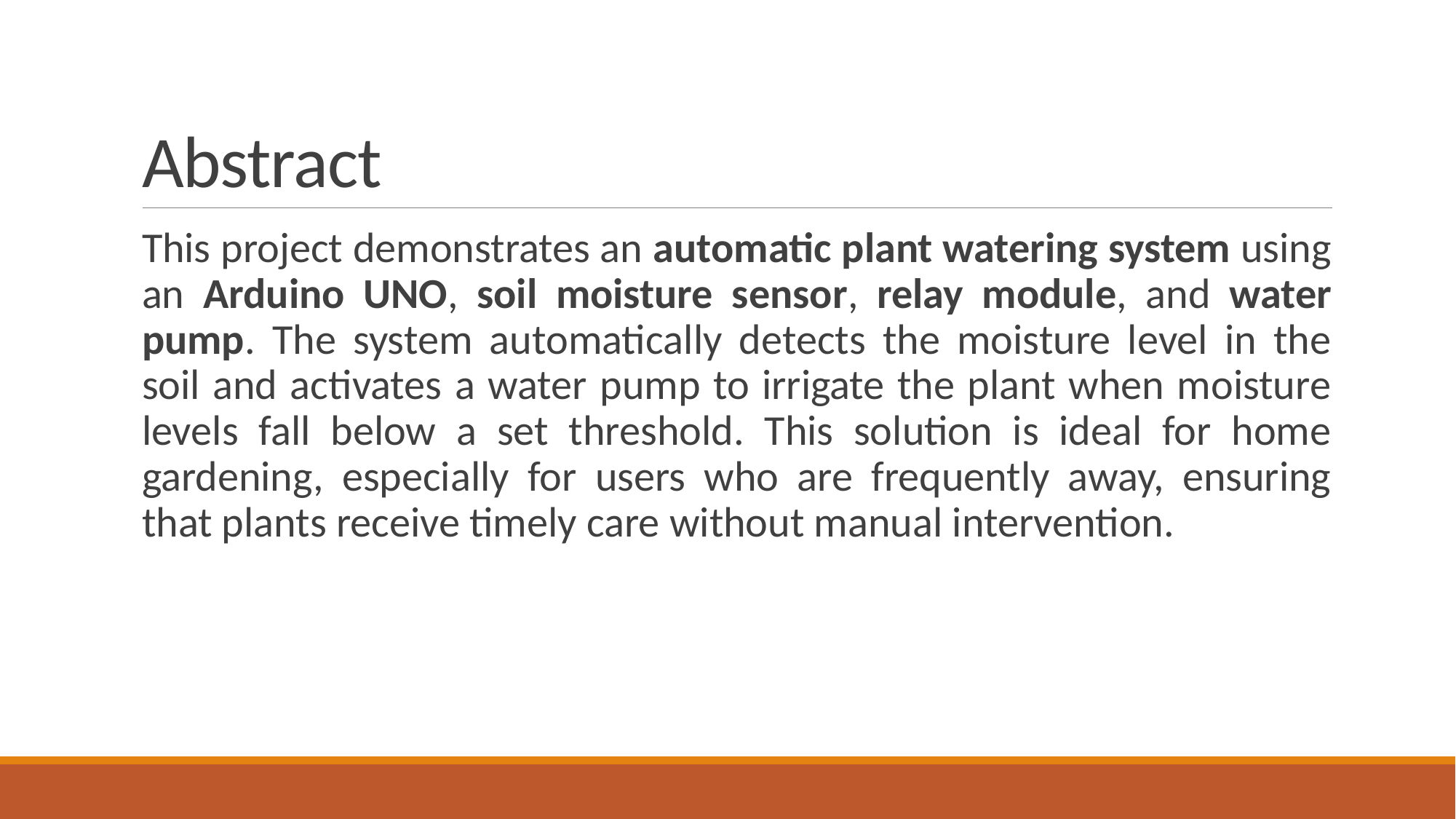

# Abstract
This project demonstrates an automatic plant watering system using an Arduino UNO, soil moisture sensor, relay module, and water pump. The system automatically detects the moisture level in the soil and activates a water pump to irrigate the plant when moisture levels fall below a set threshold. This solution is ideal for home gardening, especially for users who are frequently away, ensuring that plants receive timely care without manual intervention.